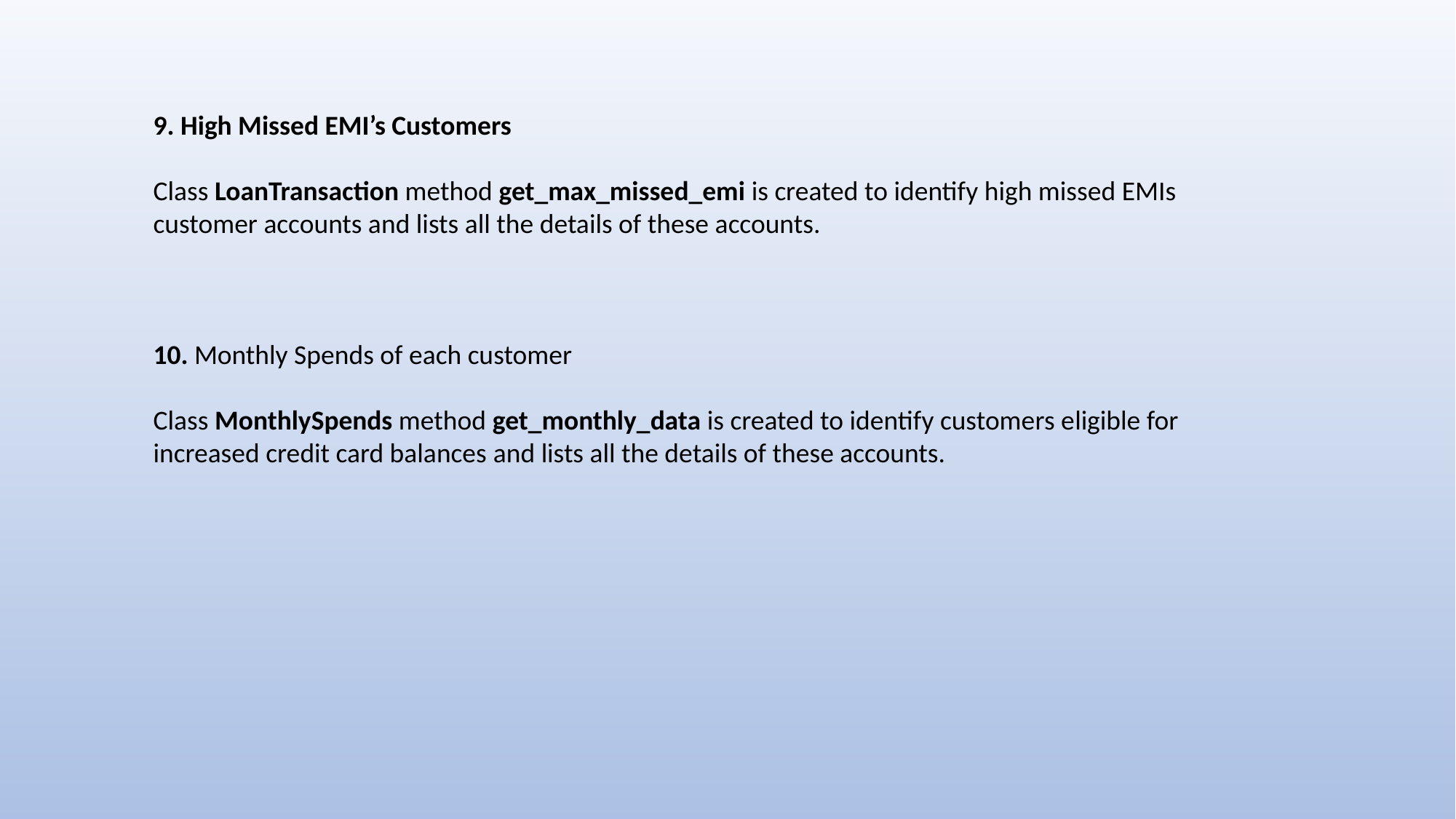

9. High Missed EMI’s Customers

Class LoanTransaction method get_max_missed_emi is created to identify high missed EMIs customer accounts and lists all the details of these accounts.

10. Monthly Spends of each customer

Class MonthlySpends method get_monthly_data is created to identify customers eligible for increased credit card balances and lists all the details of these accounts.